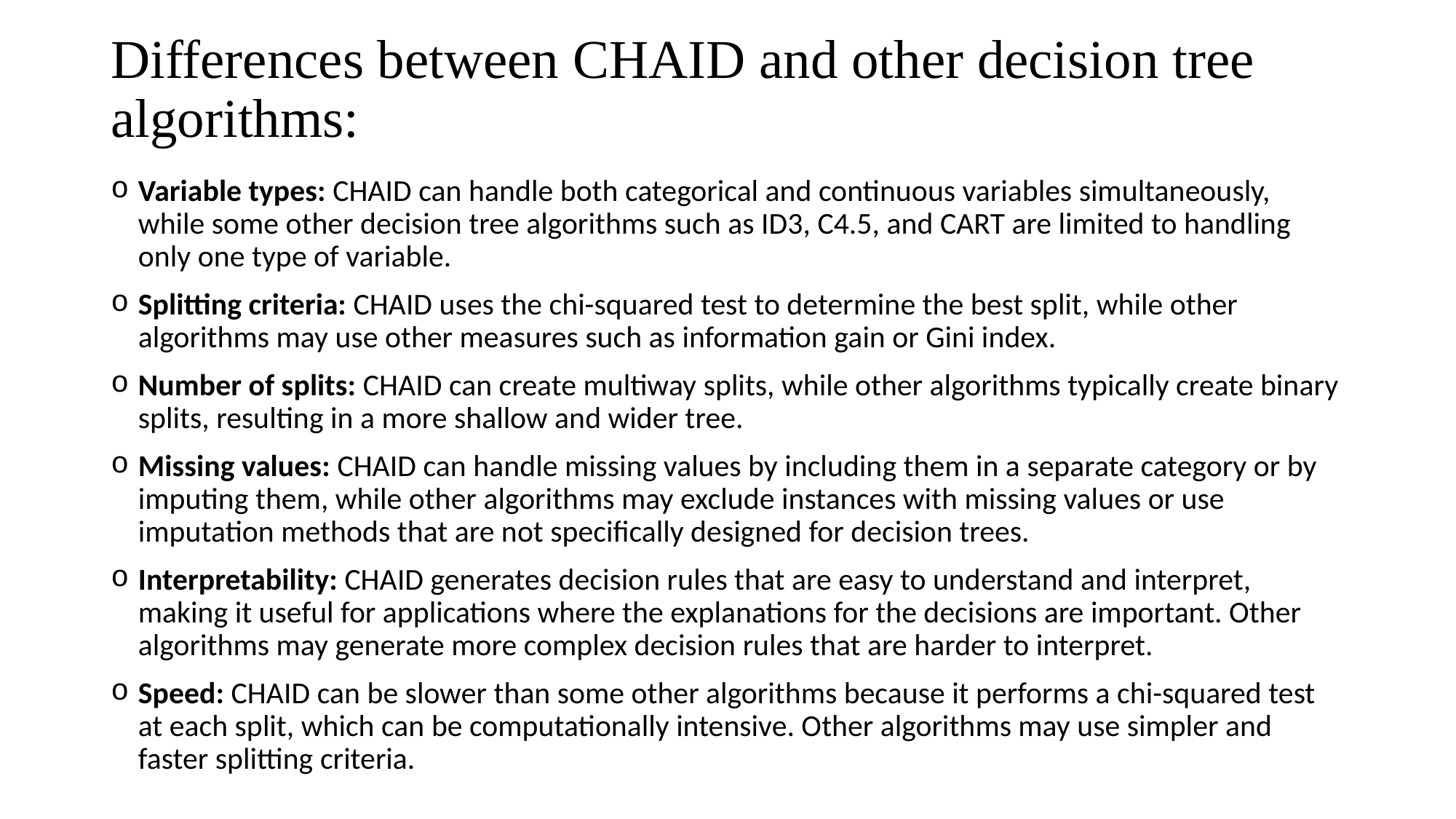

# Differences between CHAID and other decision tree algorithms:
Variable types: CHAID can handle both categorical and continuous variables simultaneously, while some other decision tree algorithms such as ID3, C4.5, and CART are limited to handling only one type of variable.
Splitting criteria: CHAID uses the chi-squared test to determine the best split, while other algorithms may use other measures such as information gain or Gini index.
Number of splits: CHAID can create multiway splits, while other algorithms typically create binary splits, resulting in a more shallow and wider tree.
Missing values: CHAID can handle missing values by including them in a separate category or by imputing them, while other algorithms may exclude instances with missing values or use imputation methods that are not specifically designed for decision trees.
Interpretability: CHAID generates decision rules that are easy to understand and interpret, making it useful for applications where the explanations for the decisions are important. Other algorithms may generate more complex decision rules that are harder to interpret.
Speed: CHAID can be slower than some other algorithms because it performs a chi-squared test at each split, which can be computationally intensive. Other algorithms may use simpler and faster splitting criteria.